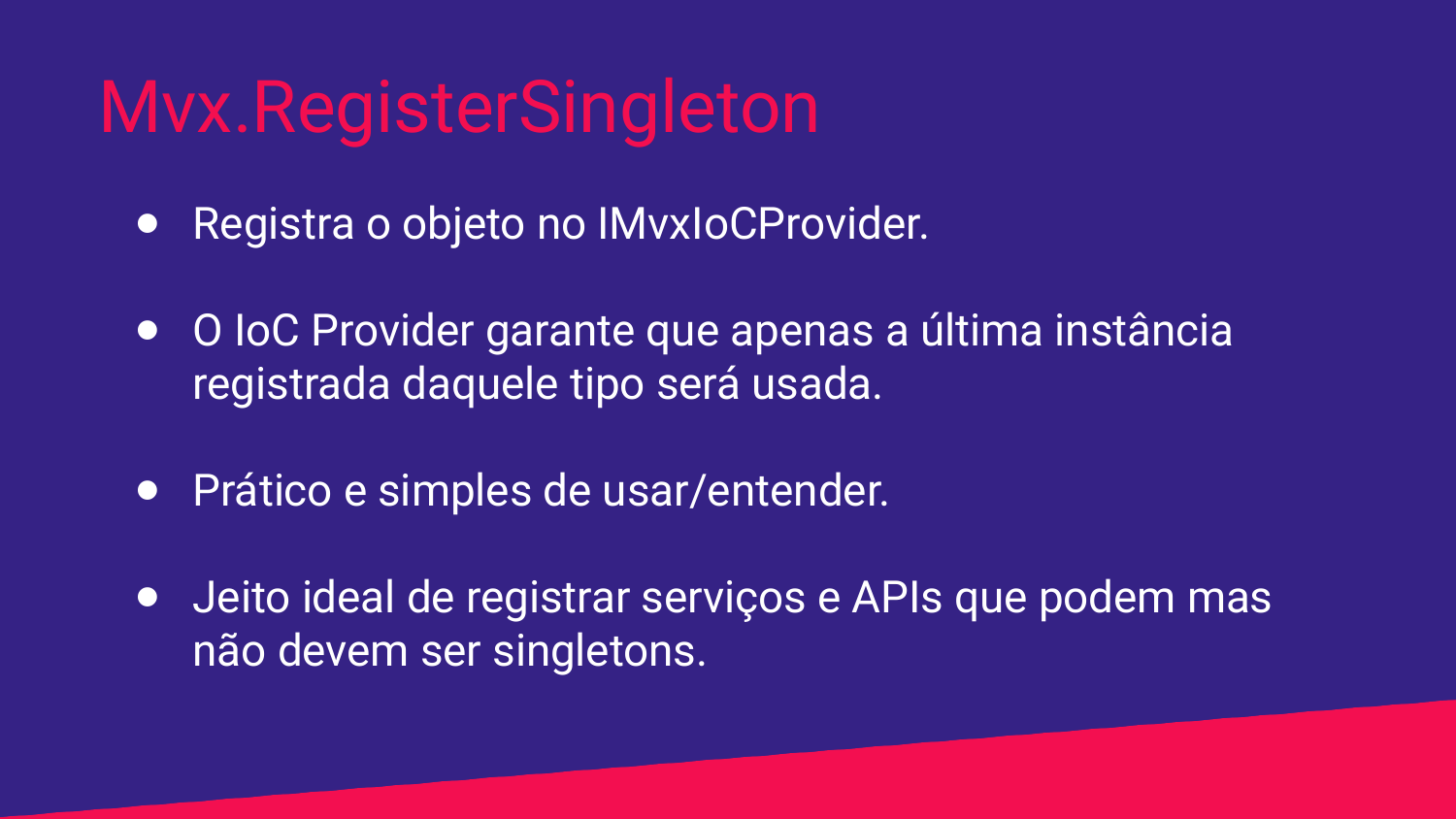

Mvx.RegisterSingleton
Registra o objeto no IMvxIoCProvider.
O IoC Provider garante que apenas a última instância registrada daquele tipo será usada.
Prático e simples de usar/entender.
Jeito ideal de registrar serviços e APIs que podem mas não devem ser singletons.